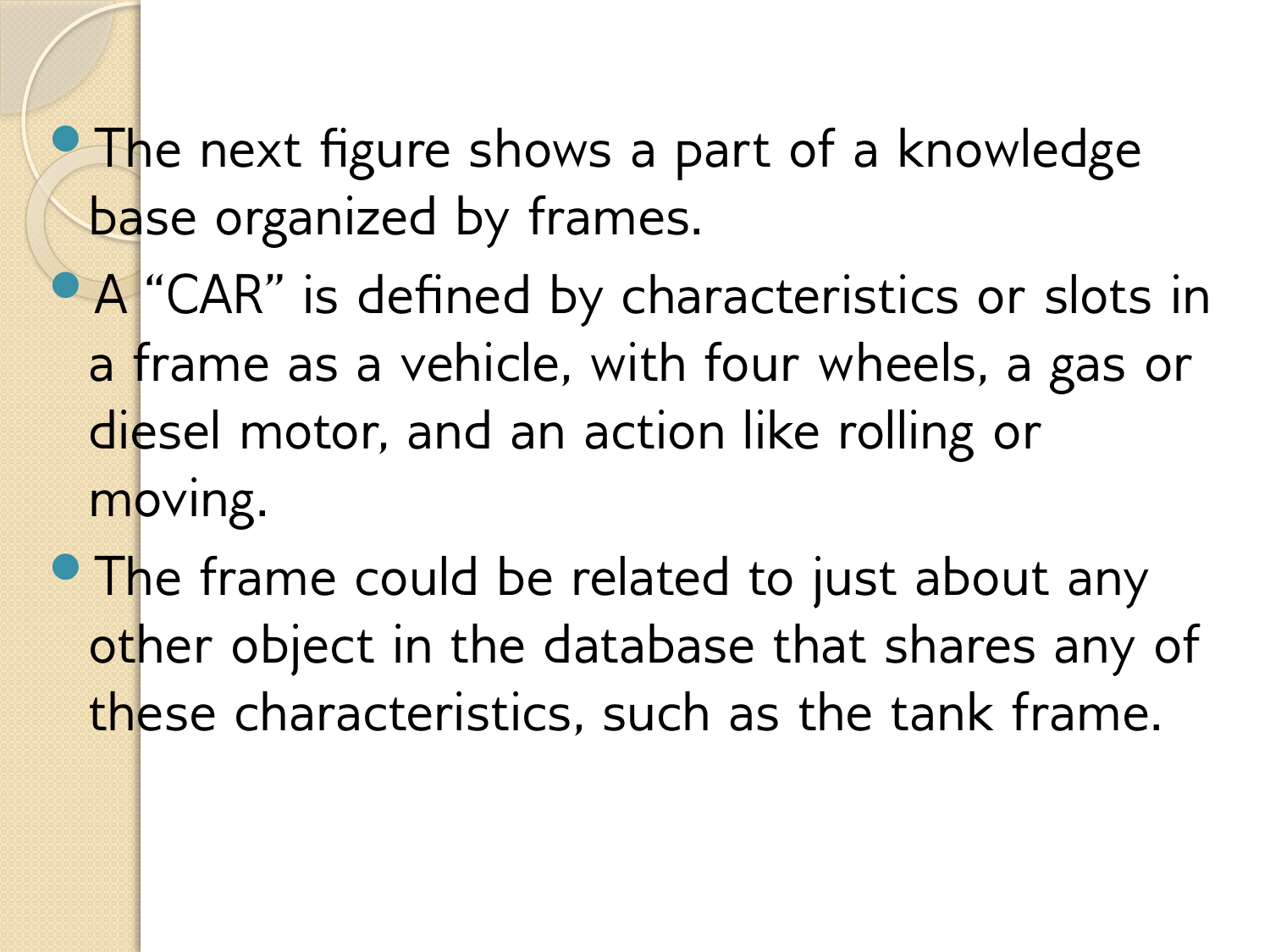

The next figure shows a part of a knowledge base organized by frames.
A “CAR” is defined by characteristics or slots in a frame as a vehicle, with four wheels, a gas or diesel motor, and an action like rolling or moving.
The frame could be related to just about any other object in the database that shares any of these characteristics, such as the tank frame.